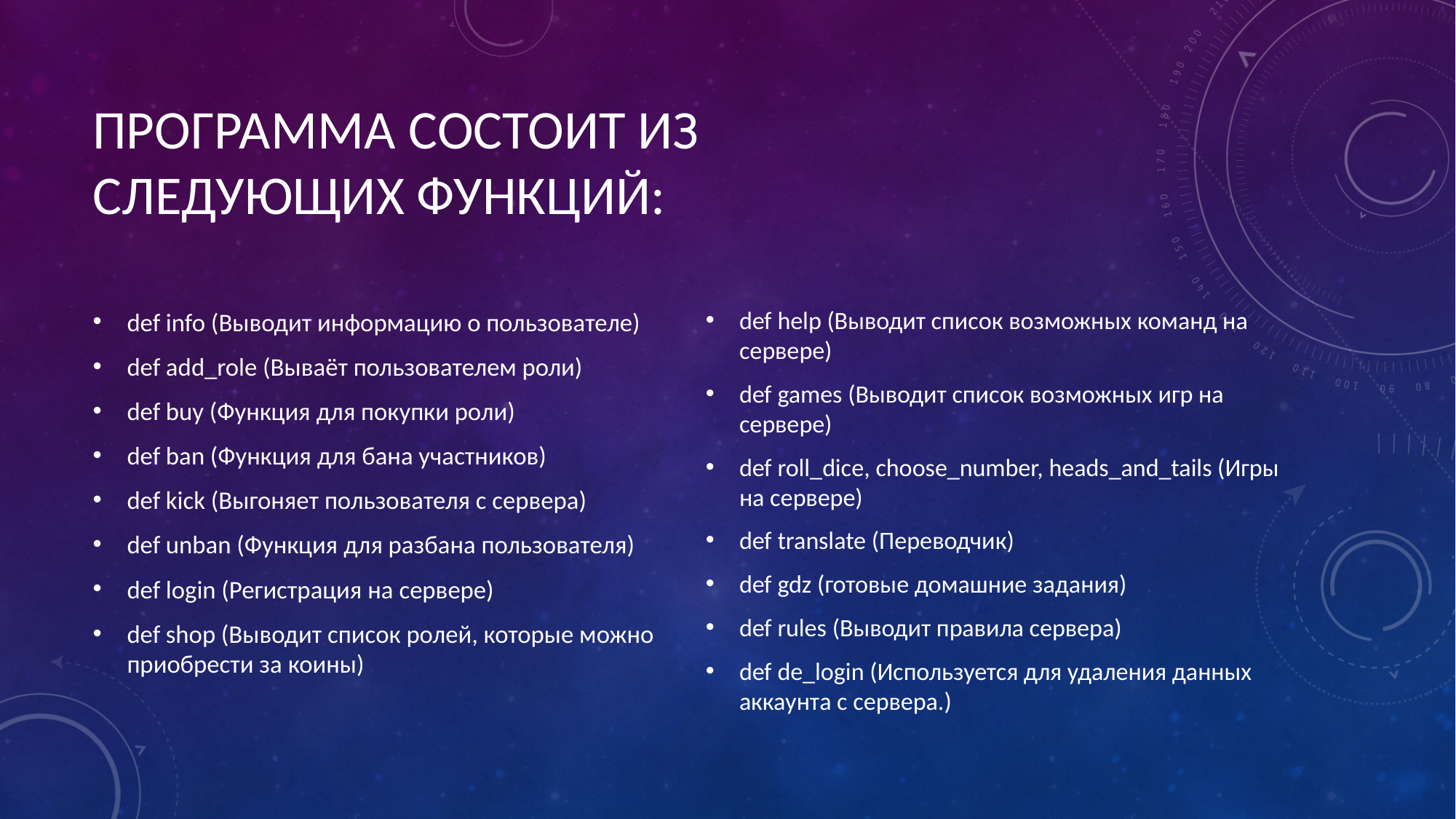

# Программа состоит из следующих функций:

def info (Выводит информацию о пользователе)
def add_role (Вываёт пользователем роли)
def buy (Функция для покупки роли)
def ban (Функция для бана участников)
def kick (Выгоняет пользователя с сервера)
def unban (Функция для разбана пользователя)
def login (Регистрация на сервере)
def shop (Выводит список ролей, которые можно приобрести за коины)

def help (Выводит список возможных команд на сервере)
def games (Выводит список возможных игр на сервере)
def roll_dice, choose_number, heads_and_tails (Игры на сервере)
def translate (Переводчик)
def gdz (готовые домашние задания)
def rules (Выводит правила сервера)
def de_login (Используется для удаления данных аккаунта с сервера.)